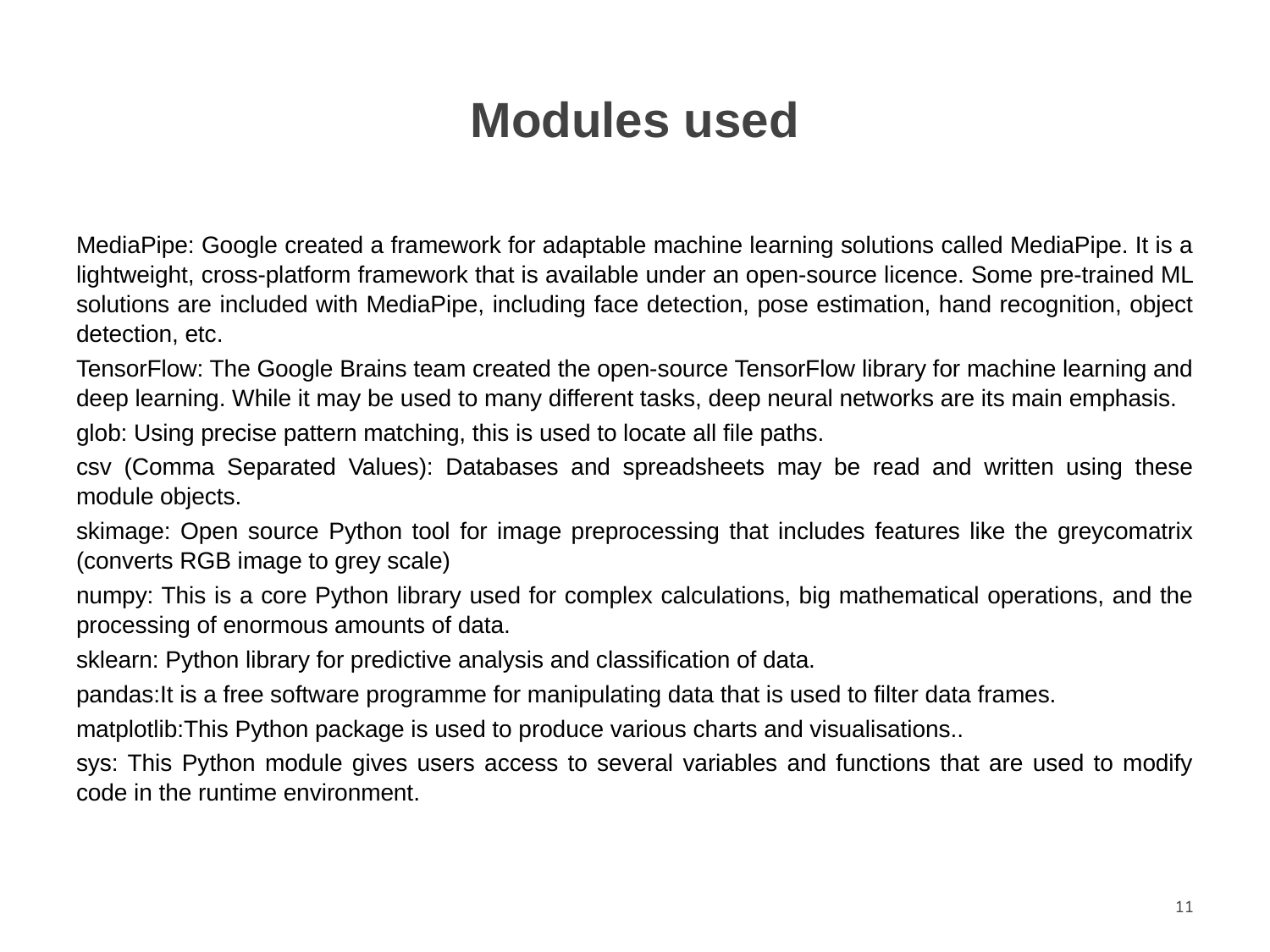

# Modules used
MediaPipe: Google created a framework for adaptable machine learning solutions called MediaPipe. It is a lightweight, cross-platform framework that is available under an open-source licence. Some pre-trained ML solutions are included with MediaPipe, including face detection, pose estimation, hand recognition, object detection, etc.
TensorFlow: The Google Brains team created the open-source TensorFlow library for machine learning and deep learning. While it may be used to many different tasks, deep neural networks are its main emphasis.
glob: Using precise pattern matching, this is used to locate all file paths.
csv (Comma Separated Values): Databases and spreadsheets may be read and written using these module objects.
skimage: Open source Python tool for image preprocessing that includes features like the greycomatrix (converts RGB image to grey scale)
numpy: This is a core Python library used for complex calculations, big mathematical operations, and the processing of enormous amounts of data.
sklearn: Python library for predictive analysis and classification of data.
pandas:It is a free software programme for manipulating data that is used to filter data frames.
matplotlib:This Python package is used to produce various charts and visualisations..
sys: This Python module gives users access to several variables and functions that are used to modify code in the runtime environment.

11